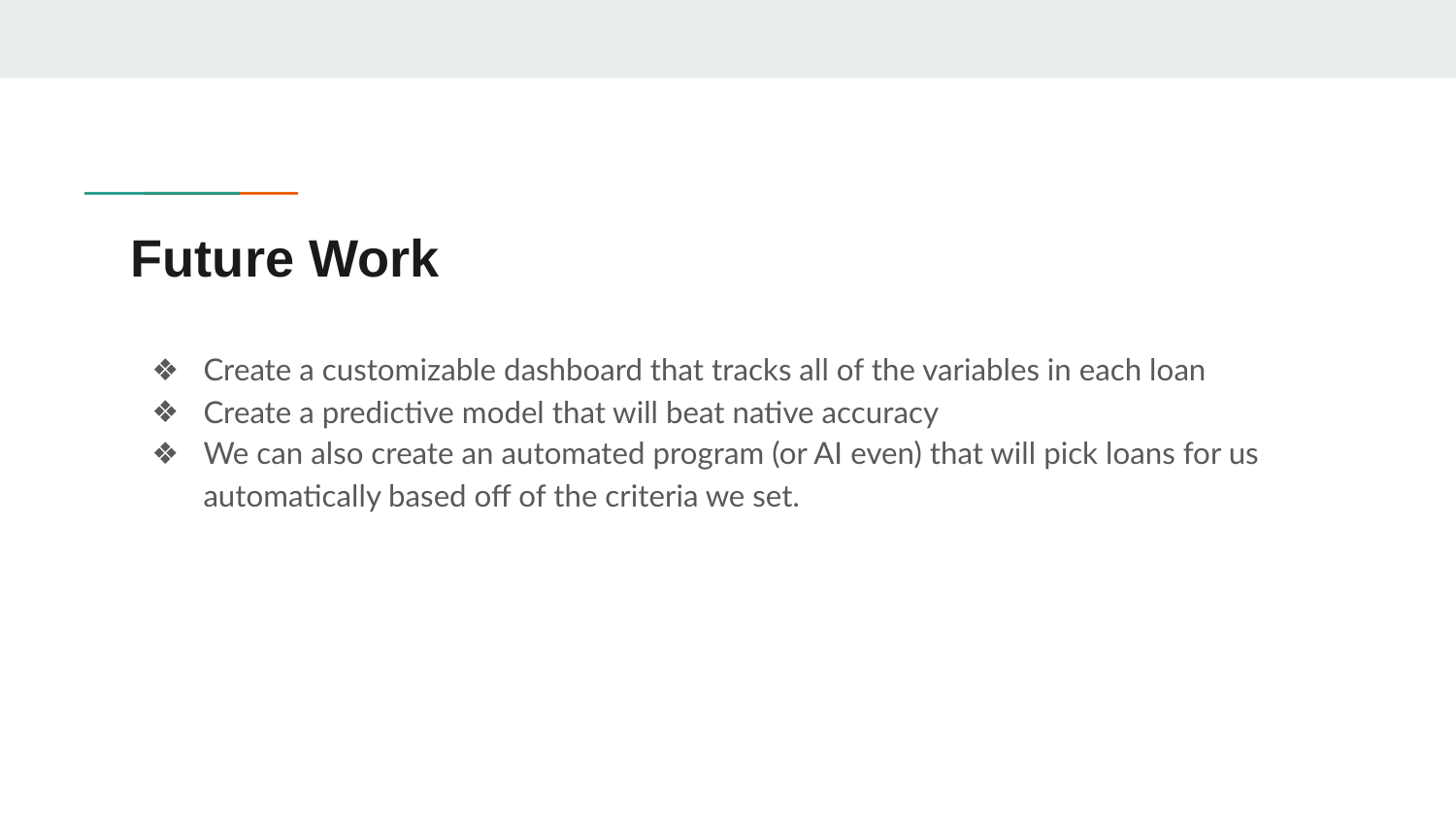

# Future Work
Create a customizable dashboard that tracks all of the variables in each loan
Create a predictive model that will beat native accuracy
We can also create an automated program (or AI even) that will pick loans for us automatically based off of the criteria we set.